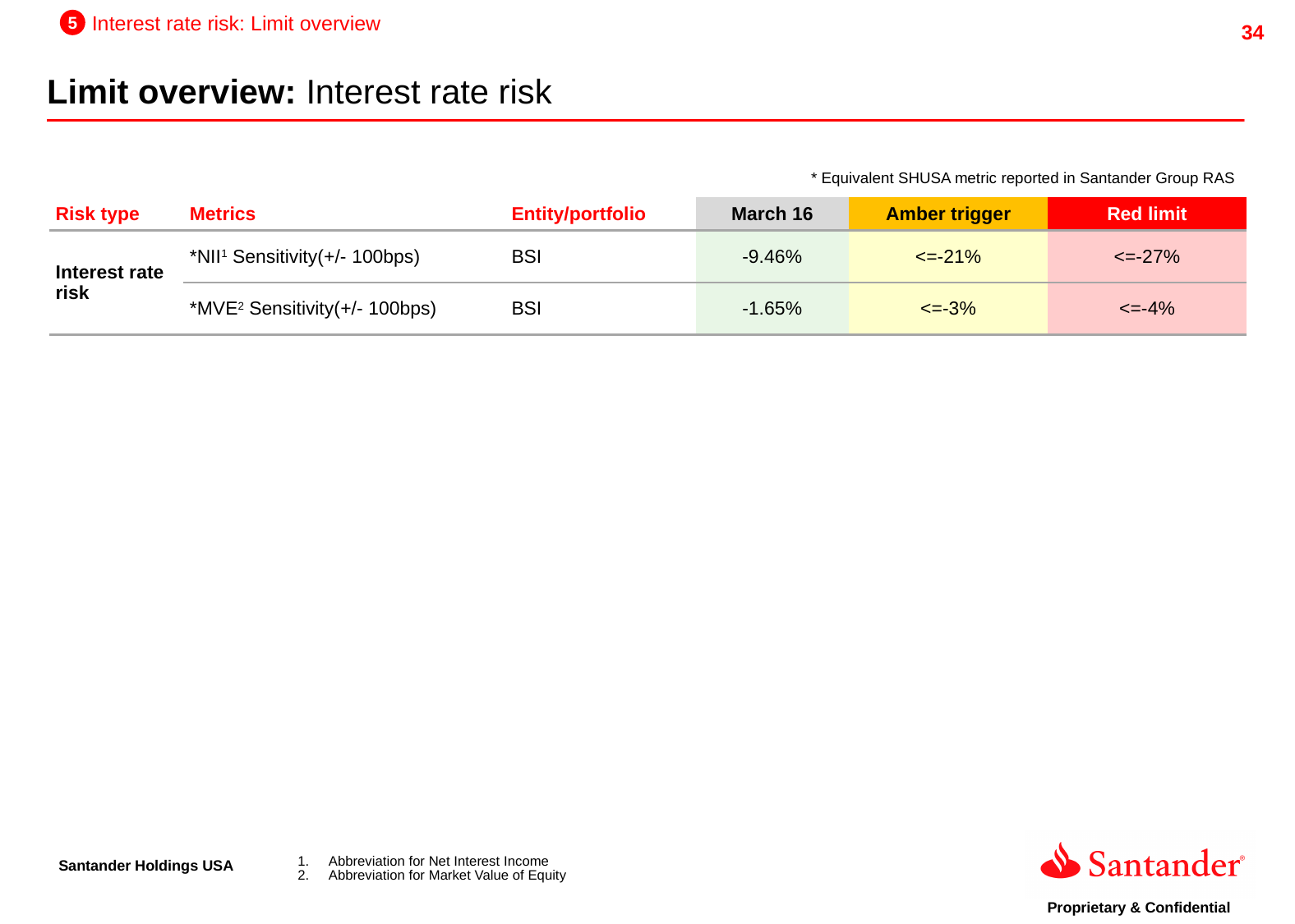

5
Interest rate risk: Limit overview
Limit overview: Interest rate risk
* Equivalent SHUSA metric reported in Santander Group RAS
| Risk type | Metrics | Entity/portfolio | March 16 | Amber trigger | Red limit |
| --- | --- | --- | --- | --- | --- |
| Interest rate risk | \*NII1 Sensitivity(+/- 100bps) | BSI | -9.46% | <=-21% | <=-27% |
|  | \*MVE2 Sensitivity(+/- 100bps) | BSI | -1.65% | <=-3% | <=-4% |
Abbreviation for Net Interest Income
Abbreviation for Market Value of Equity